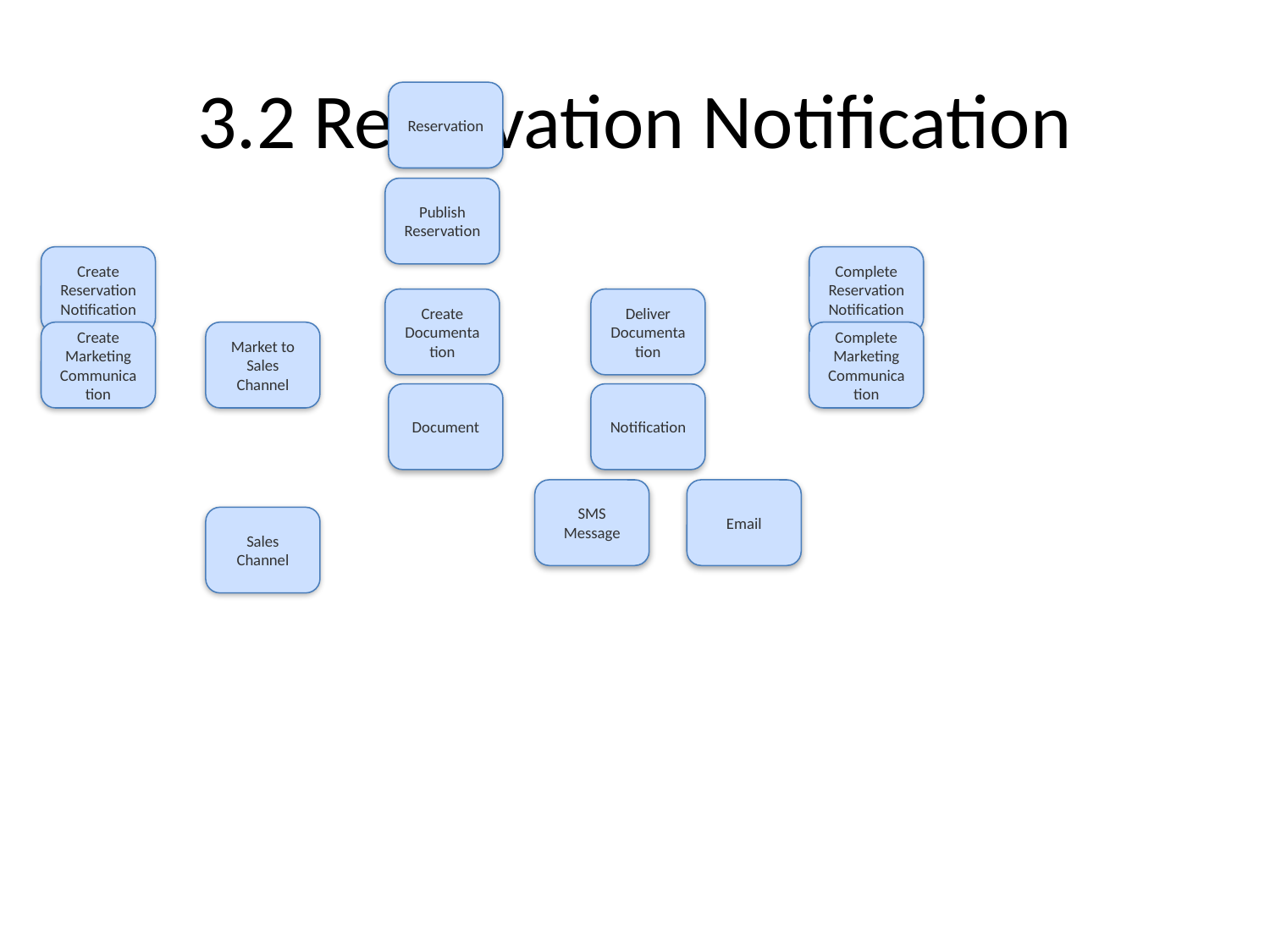

# 3.2 Reservation Notification
Reservation
Publish Reservation
Create Reservation Notification
Complete Reservation Notification
Create Documentation
Deliver Documentation
Create Marketing Communication
Market to Sales Channel
Complete Marketing Communication
Document
Notification
SMS Message
Email
Sales Channel